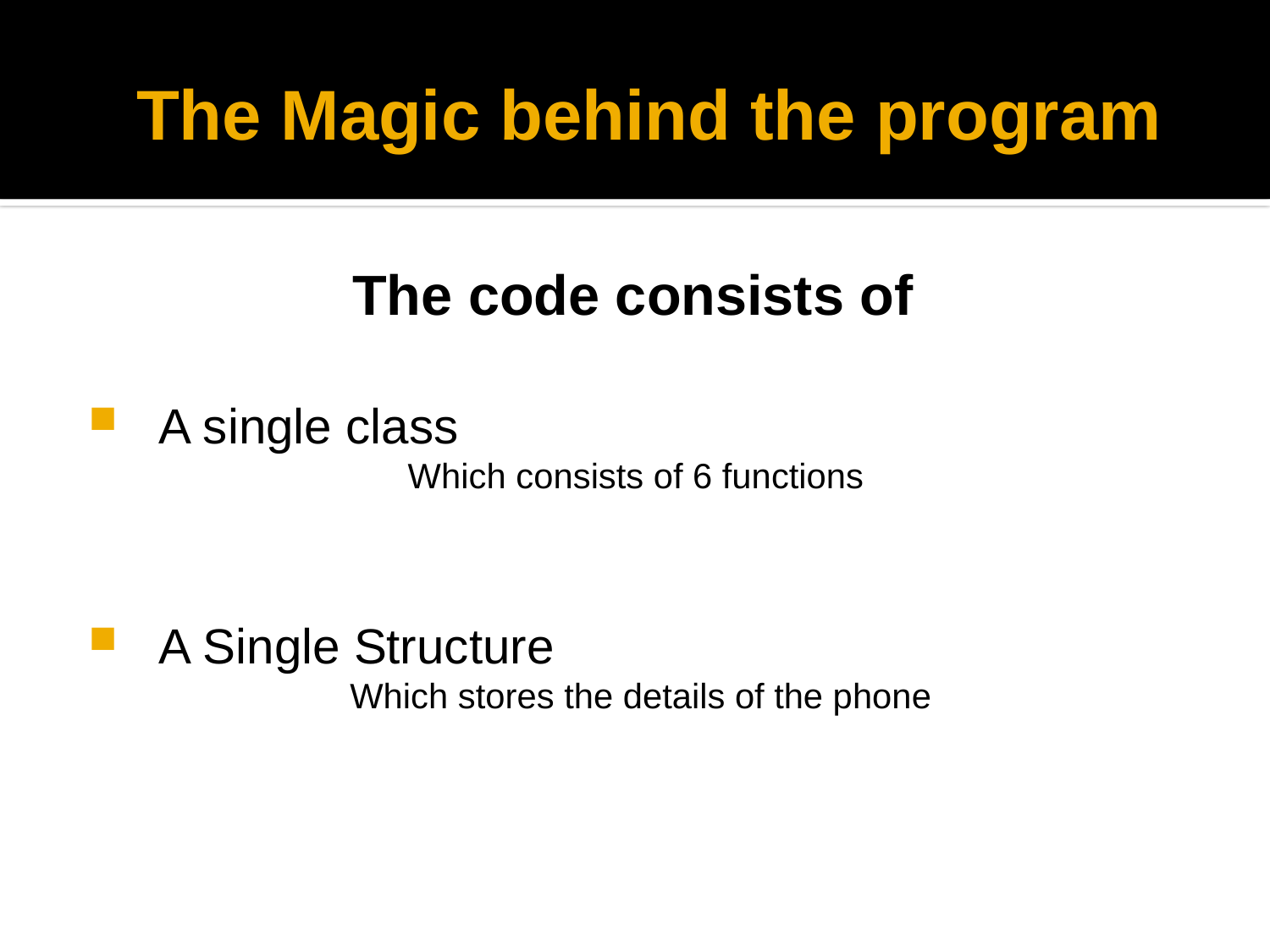

# The Magic behind the program
The code consists of

A single class
Which consists of 6 functions

A Single Structure
Which stores the details of the phone